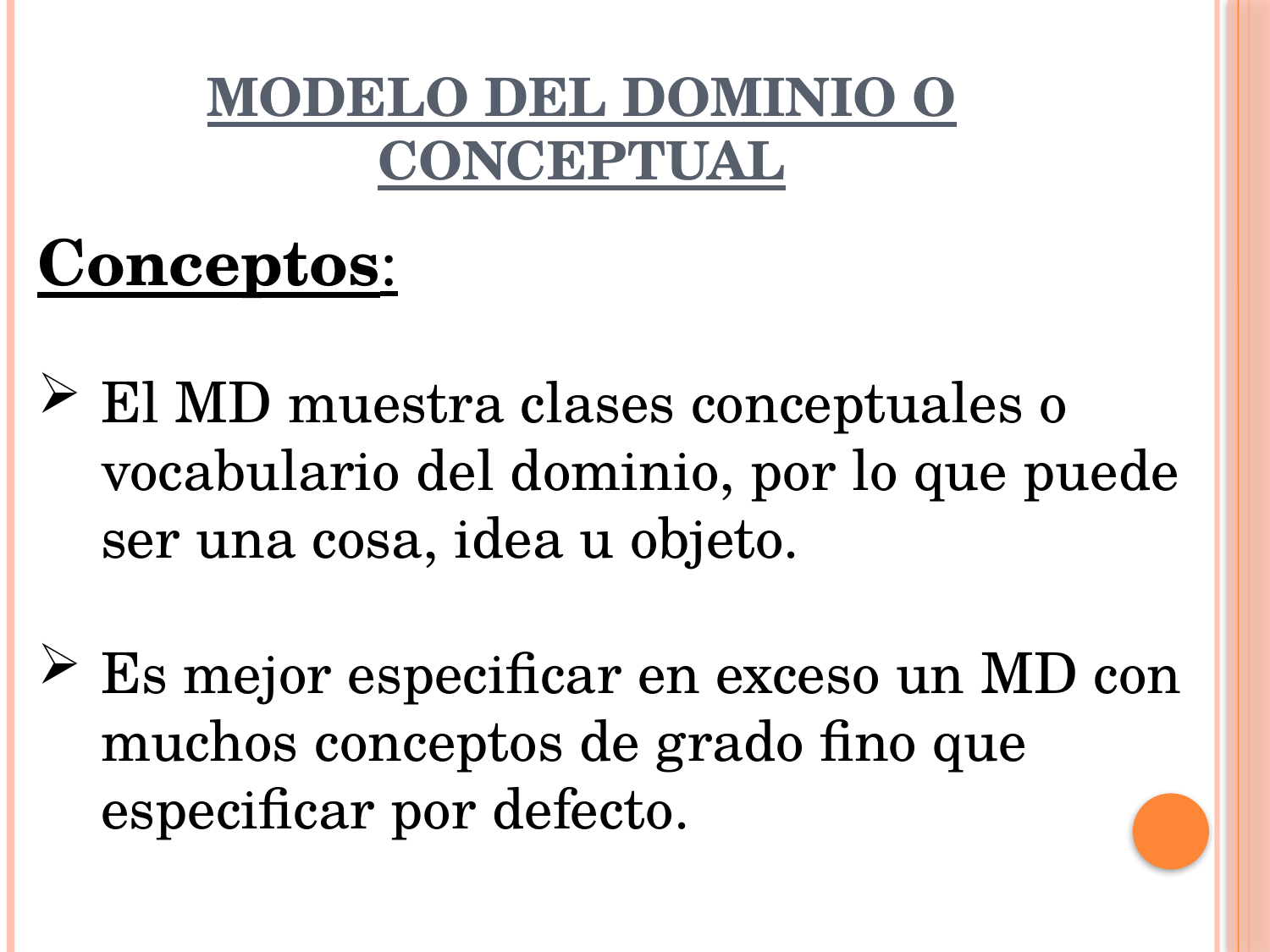

# MODELO DEL DOMINIO O CONCEPTUAL
Conceptos:

El MD muestra clases conceptuales o vocabulario del dominio, por lo que puede ser una cosa, idea u objeto.

Es mejor especificar en exceso un MD con muchos conceptos de grado fino que especificar por defecto.